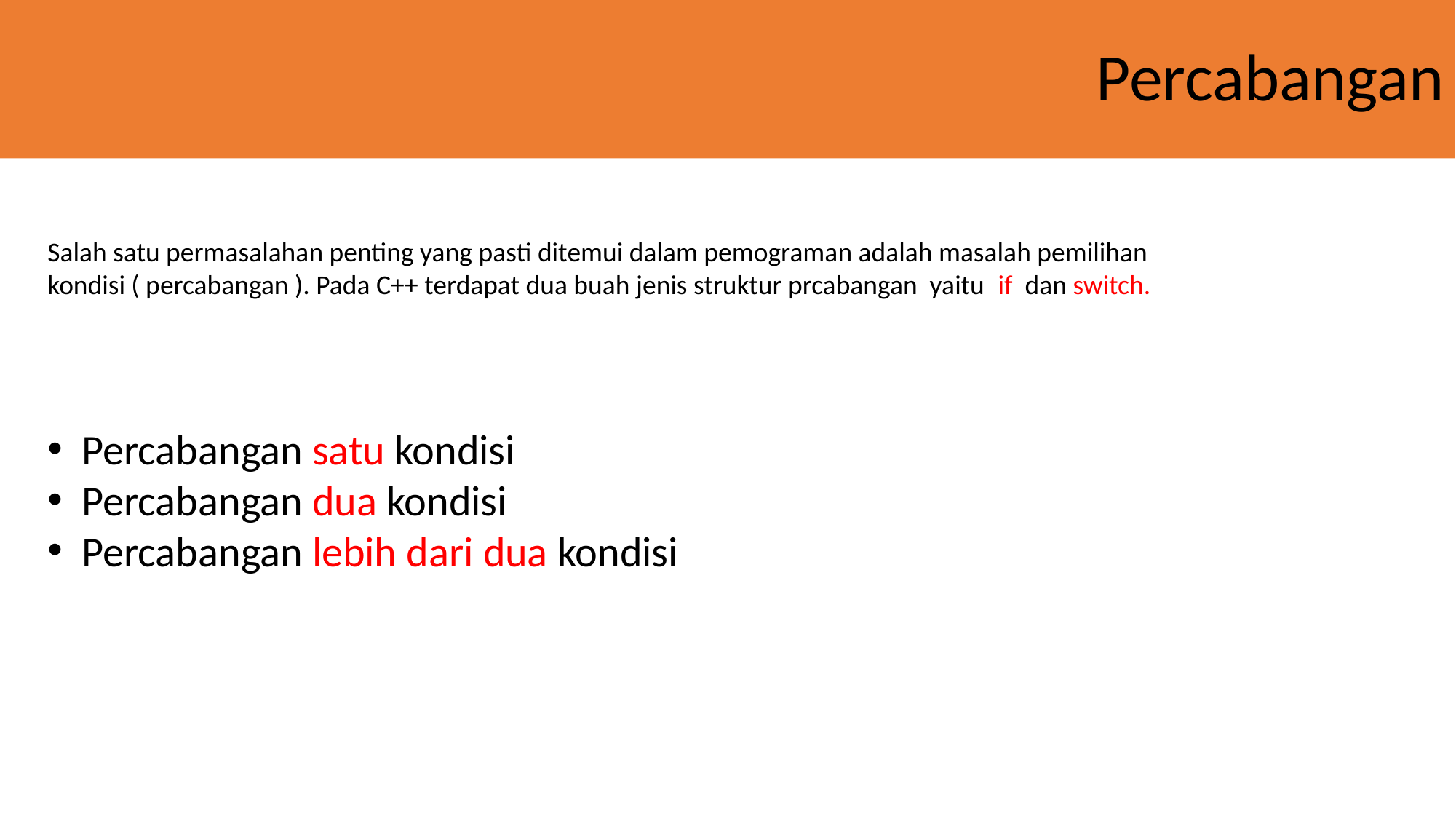

# Percabangan
Salah satu permasalahan penting yang pasti ditemui dalam pemograman adalah masalah pemilihan kondisi ( percabangan ). Pada C++ terdapat dua buah jenis struktur prcabangan  yaitu  if  dan switch.
Percabangan satu kondisi
Percabangan dua kondisi
Percabangan lebih dari dua kondisi